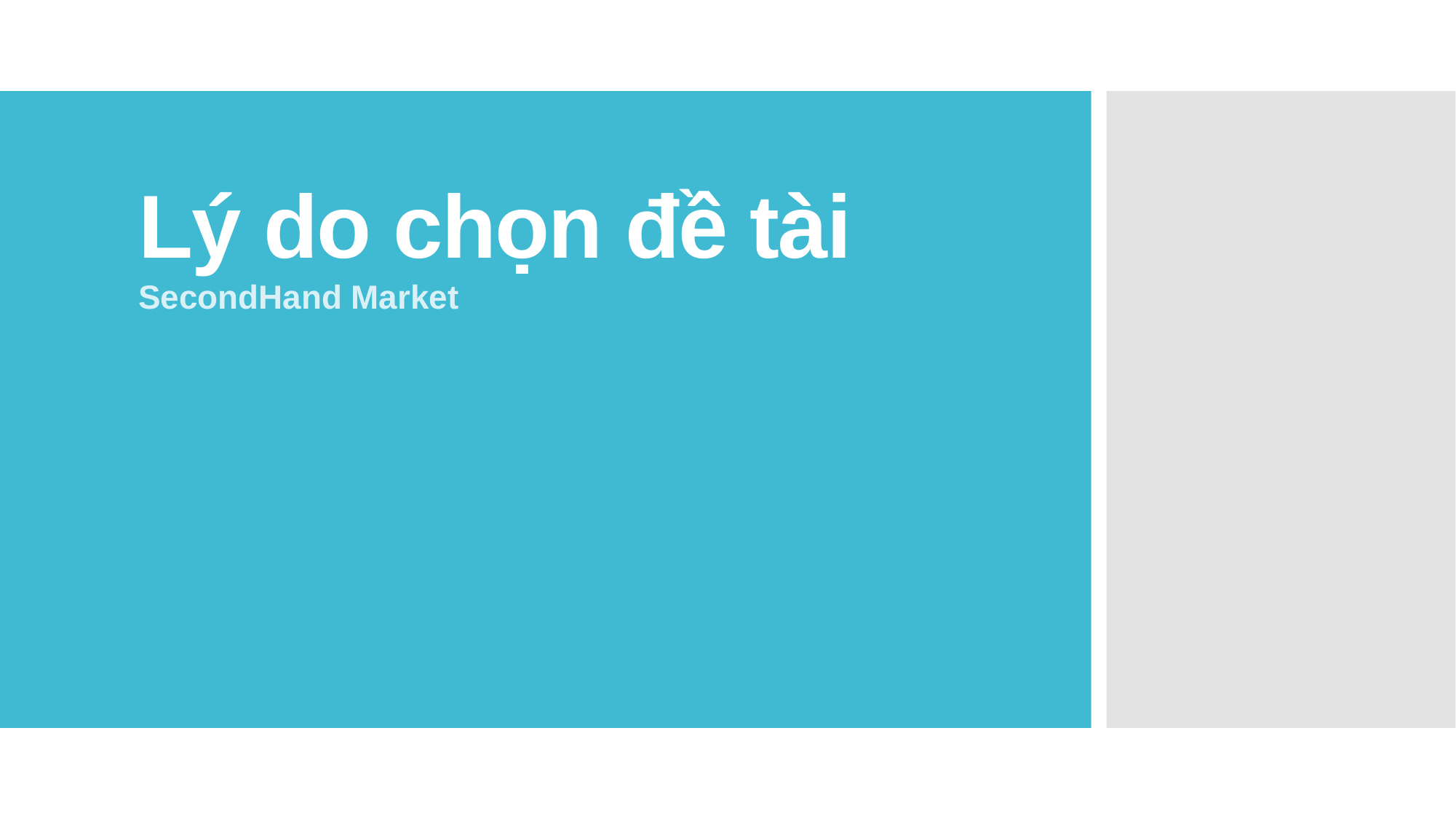

# Lý do chọn đề tài
SecondHand Market